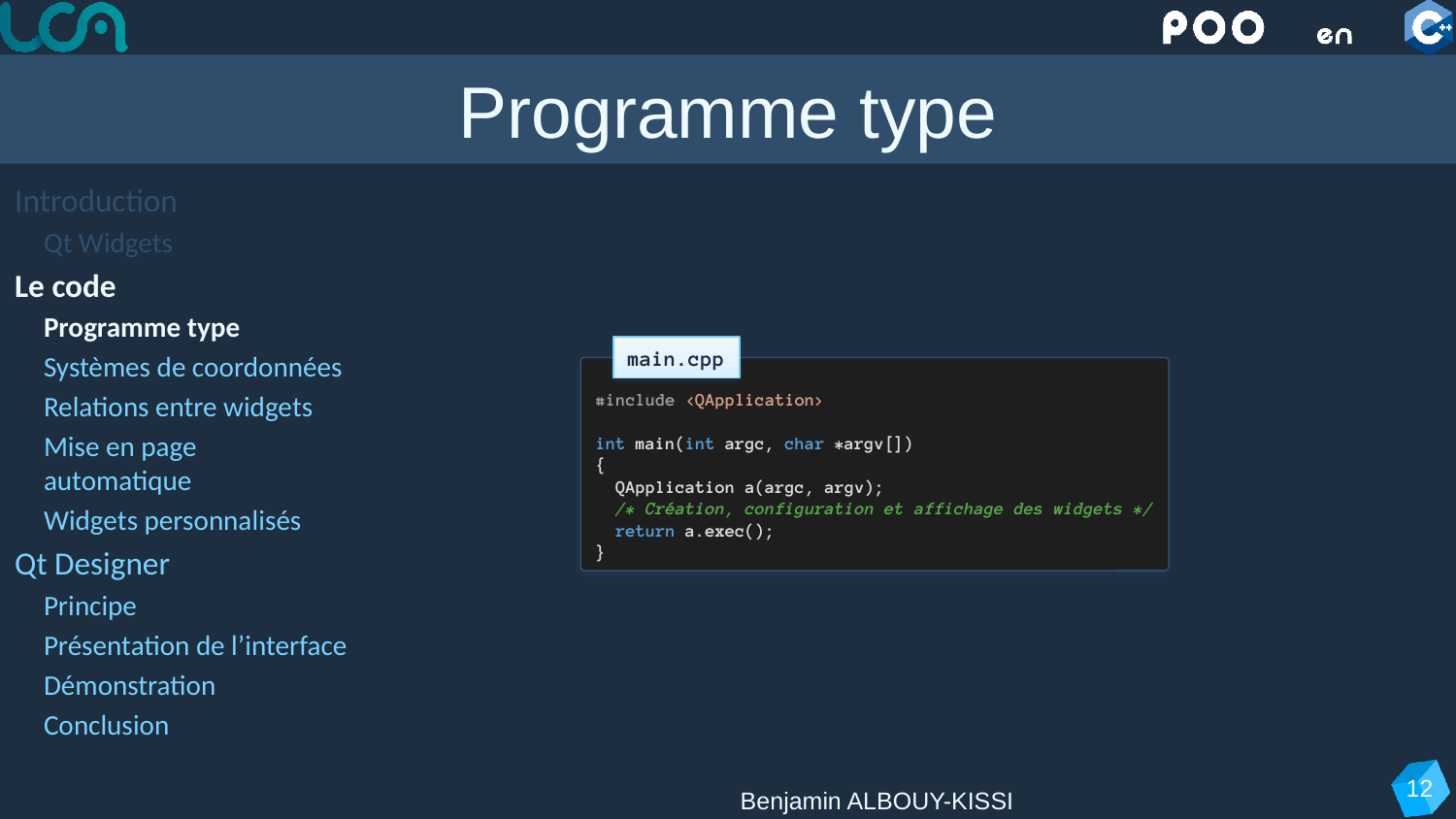

# Programme type
Introduction
Qt Widgets
Le code
Programme type
Systèmes de coordonnées
Relations entre widgets
Mise en page automatique
Widgets personnalisés
Qt Designer
Principe
Présentation de l’interface
Démonstration
Conclusion
main.cpp
#include <QApplication>

int main(int argc, char *argv[])
{
  QApplication a(argc, argv);
  /* Création, configuration et affichage des widgets */
  return a.exec();
}
12
Benjamin ALBOUY-KISSI